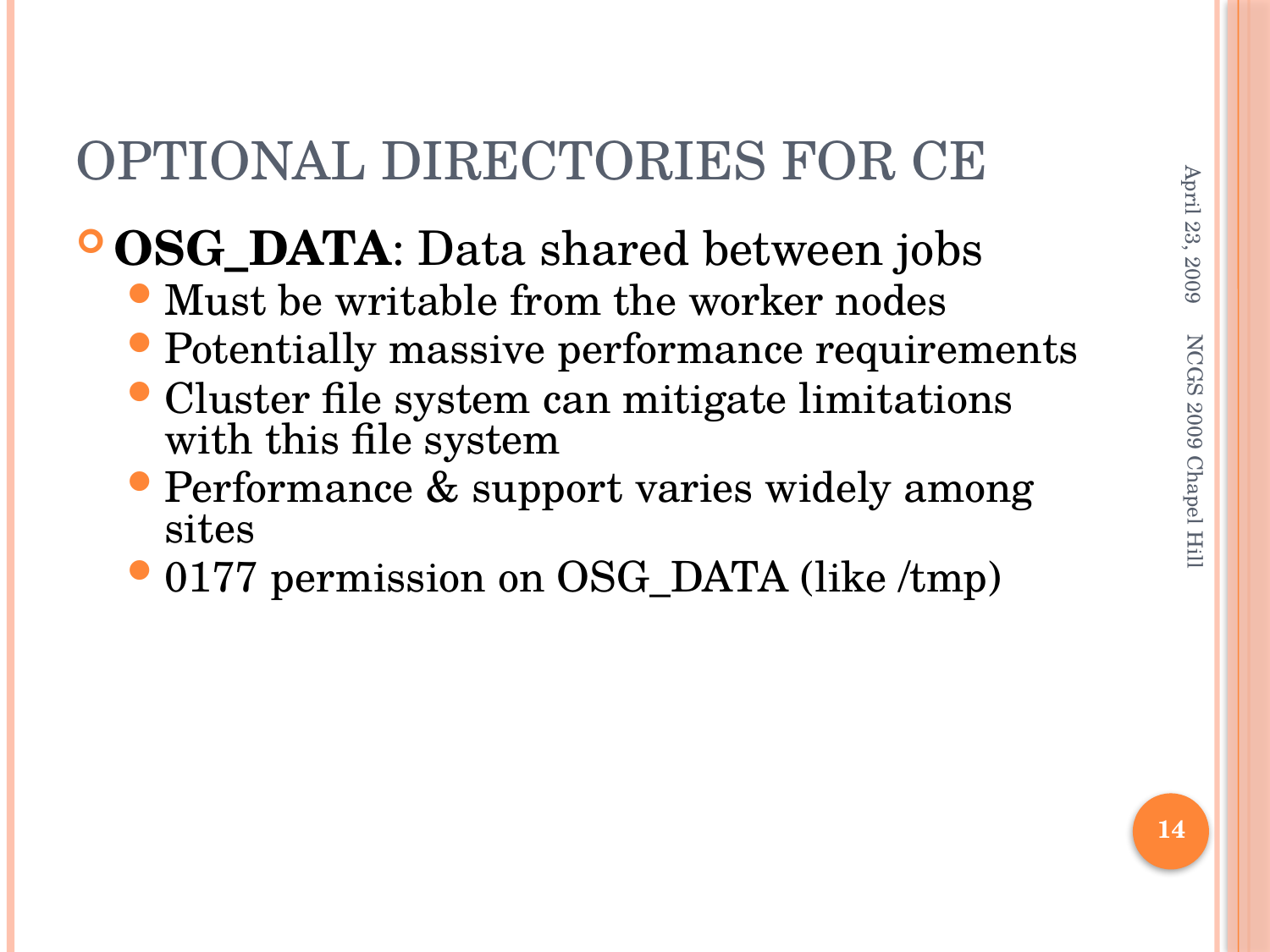

# Optional directories for CE
April 23, 2009
OSG_DATA: Data shared between jobs
Must be writable from the worker nodes
Potentially massive performance requirements
Cluster file system can mitigate limitations with this file system
Performance & support varies widely among sites
0177 permission on OSG_DATA (like /tmp)

NCGS 2009 Chapel Hill
14